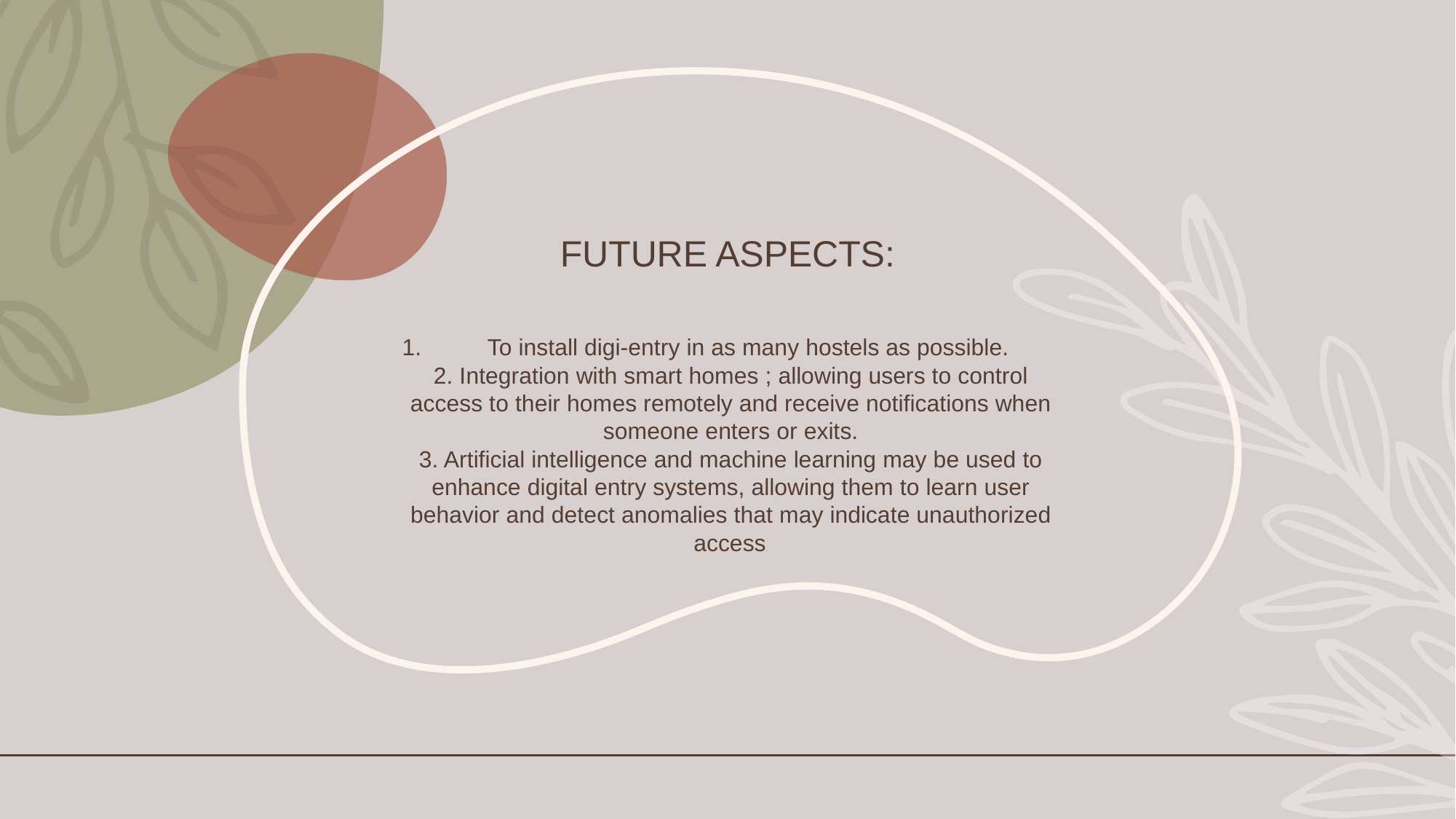

# FUTURE ASPECTS:
To install digi-entry in as many hostels as possible.
2. Integration with smart homes ; allowing users to control access to their homes remotely and receive notifications when someone enters or exits.
3. Artificial intelligence and machine learning may be used to enhance digital entry systems, allowing them to learn user behavior and detect anomalies that may indicate unauthorized access.